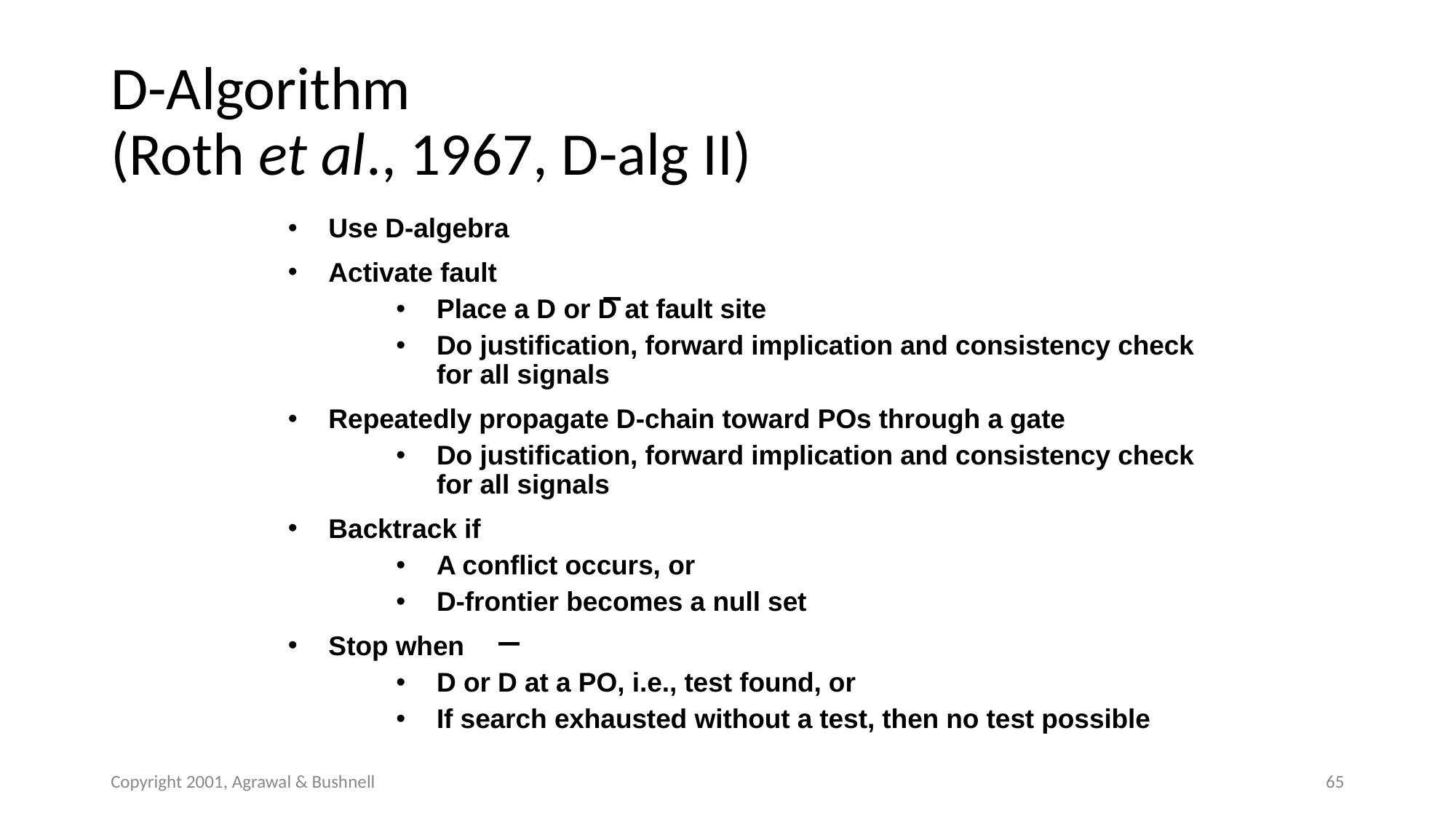

D-Algorithm
(Roth et al., 1967, D-alg II)
Use D-algebra
Activate fault
Place a D or D at fault site
Do justification, forward implication and consistency check for all signals
Repeatedly propagate D-chain toward POs through a gate
Do justification, forward implication and consistency check for all signals
Backtrack if
A conflict occurs, or
D-frontier becomes a null set
Stop when
D or D at a PO, i.e., test found, or
If search exhausted without a test, then no test possible

Copyright 2001, Agrawal & Bushnell
65